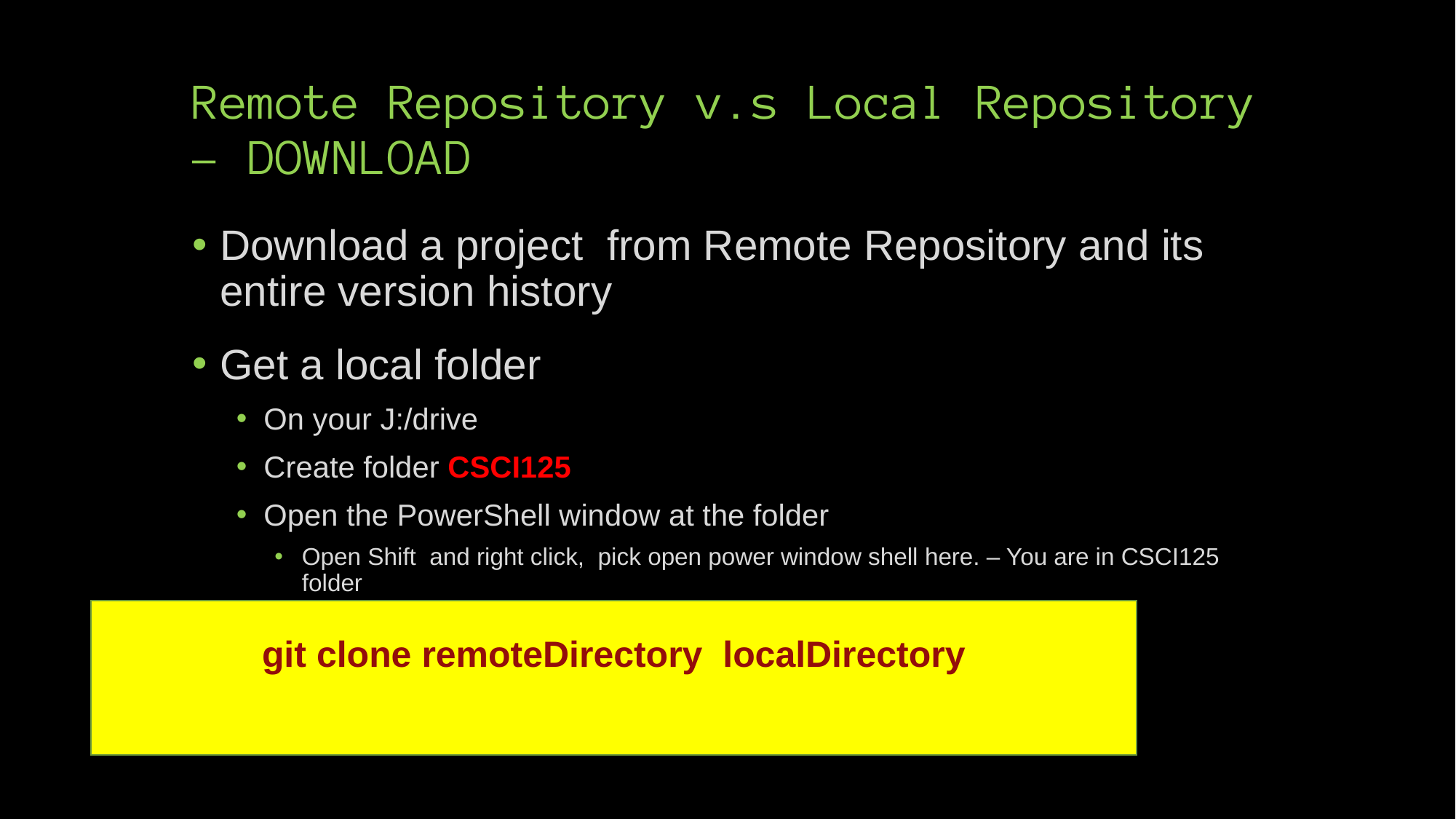

# Remote Repository v.s Local Repository – DOWNLOAD
Download a project  from Remote Repository and its entire version history
Get a local folder
On your J:/drive
Create folder CSCI125
Open the PowerShell window at the folder
Open Shift  and right click,  pick open power window shell here. – You are in CSCI125 folder

git clone remoteDirectory  localDirectory